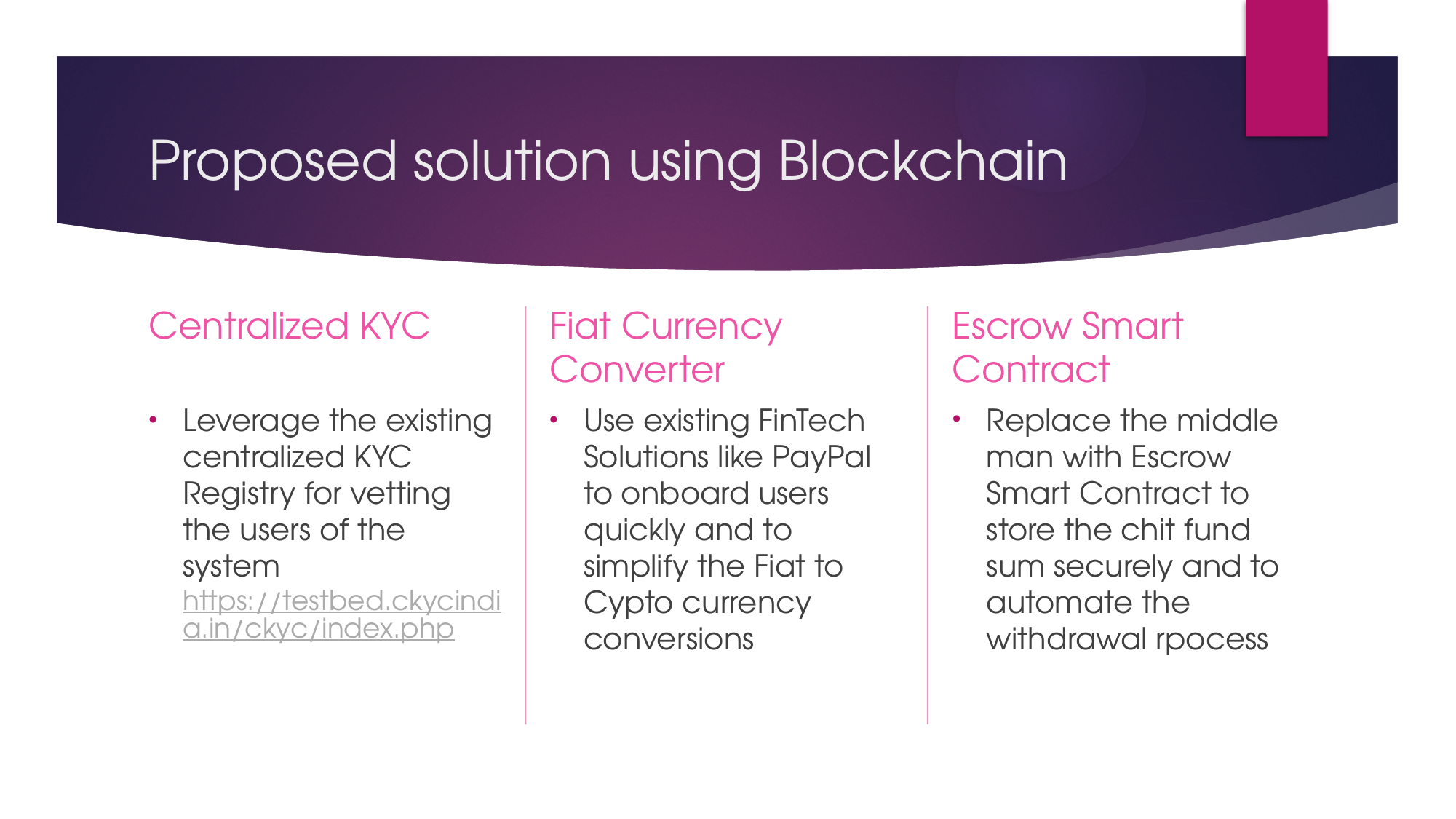

# Proposed solution using Blockchain
Centralized KYC
Fiat Currency Converter
Escrow Smart Contract
Replace the middle man with Escrow Smart Contract to store the chit fund sum securely and to automate the withdrawal rpocess
Leverage the existing centralized KYC Registry for vetting the users of the system
https://testbed.ckycindia.in/ckyc/index.php
Use existing FinTech Solutions like PayPal to onboard users quickly and to simplify the Fiat to Cypto currency conversions